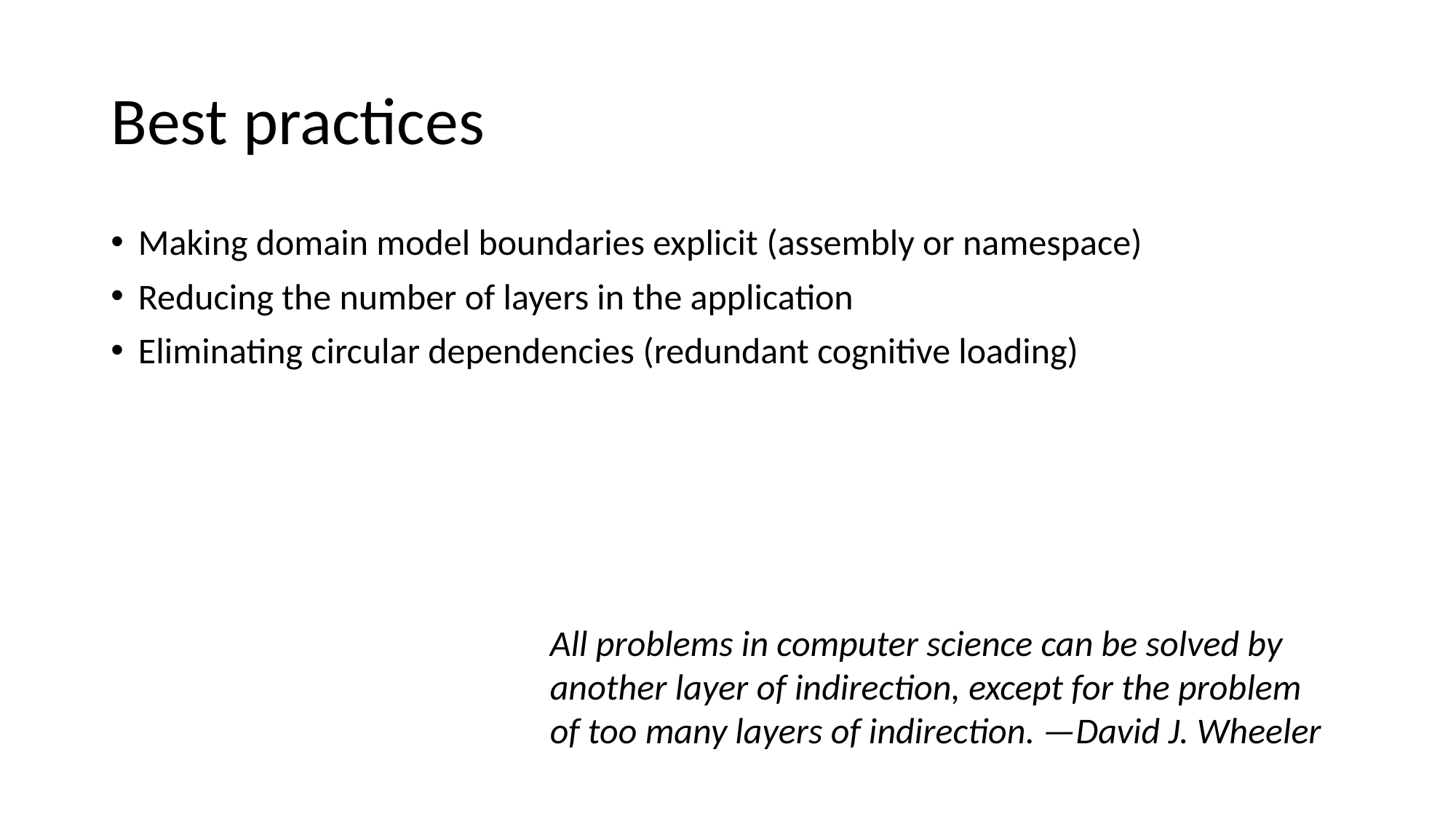

# Best practices
Making domain model boundaries explicit (assembly or namespace)
Reducing the number of layers in the application
Eliminating circular dependencies (redundant cognitive loading)
All problems in computer science can be solved by another layer of indirection, except for the problem of too many layers of indirection. —David J. Wheeler